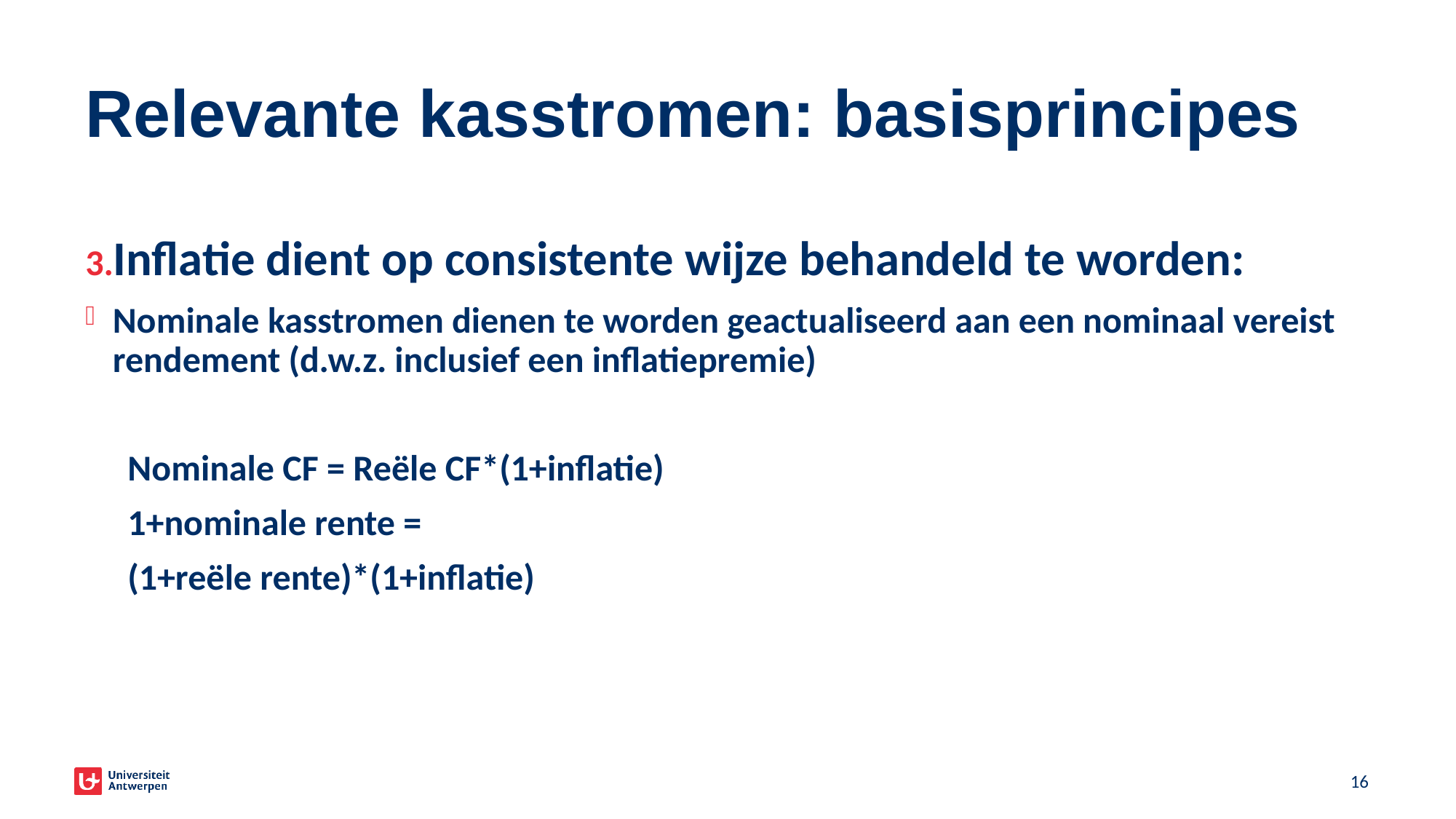

# Relevante kasstromen: basisprincipes
Inflatie dient op consistente wijze behandeld te worden:
Nominale kasstromen dienen te worden geactualiseerd aan een nominaal vereist rendement (d.w.z. inclusief een inflatiepremie)

Nominale CF = Reële CF*(1+inflatie)
1+nominale rente =
(1+reële rente)*(1+inflatie)
16